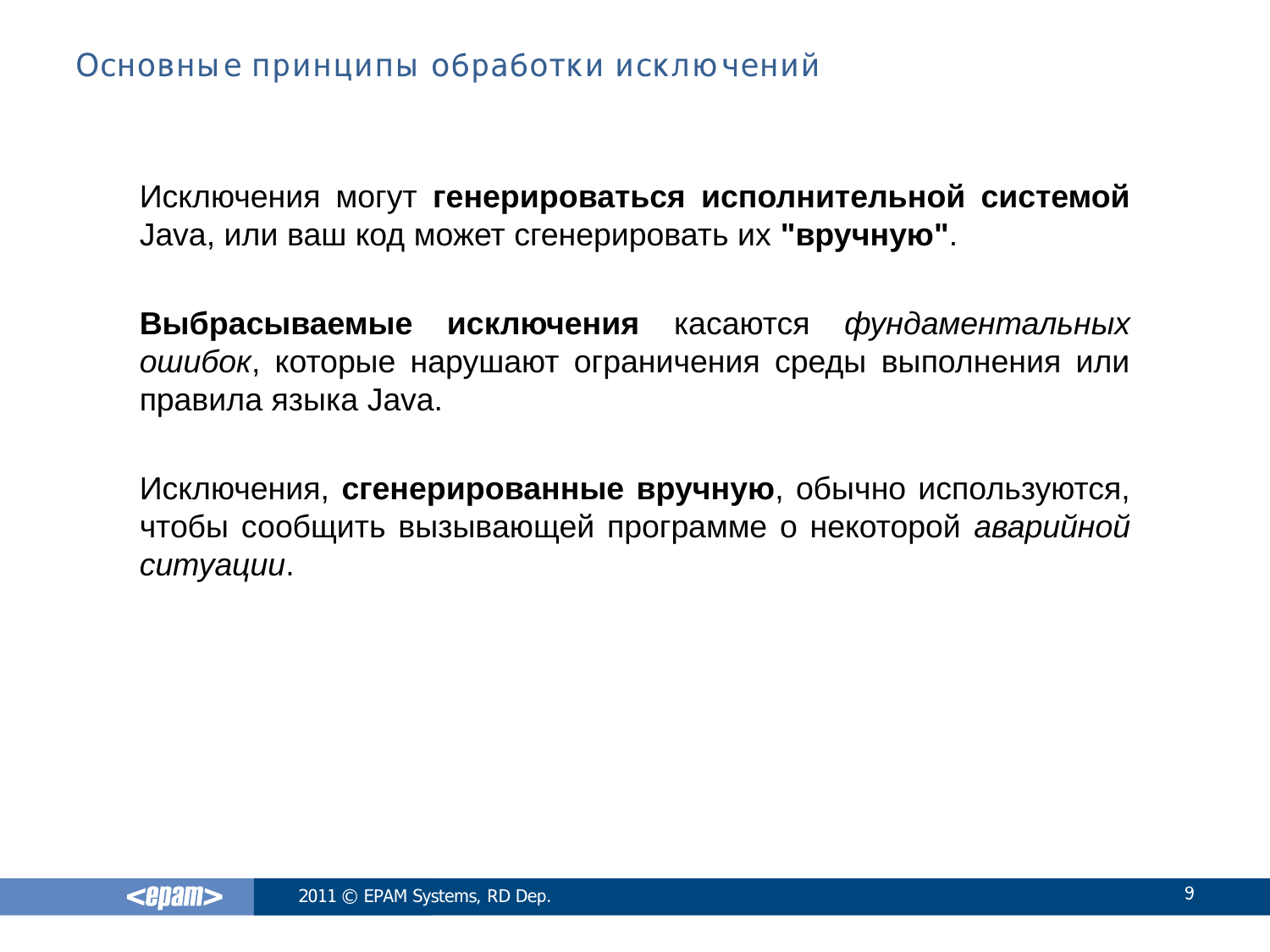

# Основные принципы обработки исключений
Исключения могут генерироваться исполнительной системой Java, или ваш код может сгенерировать их "вручную".

Выбрасываемые исключения касаются фундаментальных ошибок, которые нарушают ограничения среды выполнения или правила языка Java.

Исключения, сгенерированные вручную, обычно используются, чтобы сообщить вызывающей программе о некоторой аварийной ситуации.

9
2011 © EPAM Systems, RD Dep.